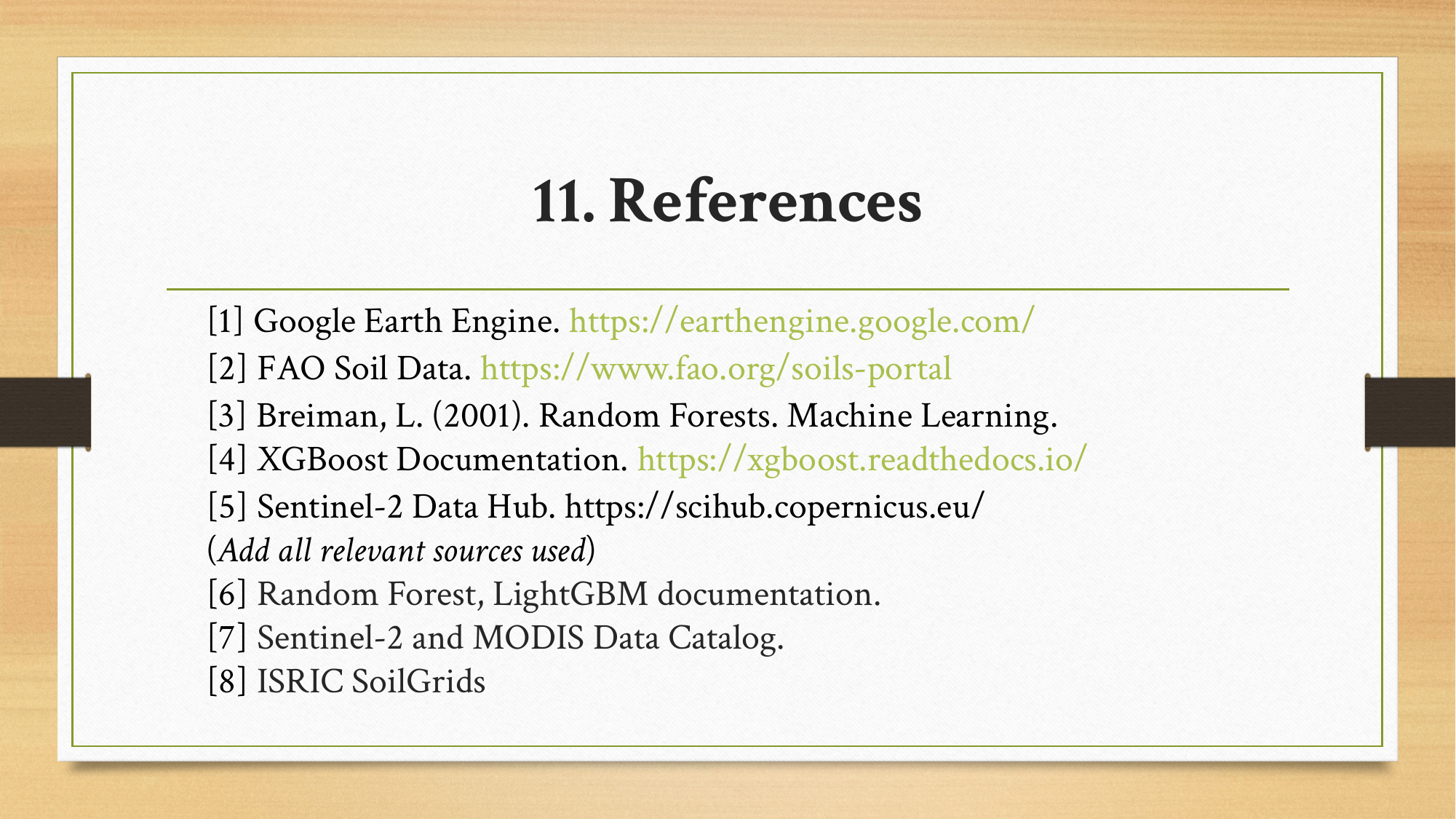

# 11. References
[1] Google Earth Engine. https://earthengine.google.com/
[2] FAO Soil Data. https://www.fao.org/soils-portal
[3] Breiman, L. (2001). Random Forests. Machine Learning.
[4] XGBoost Documentation. https://xgboost.readthedocs.io/
[5] Sentinel-2 Data Hub. https://scihub.copernicus.eu/
(Add all relevant sources used)
[6] Random Forest, LightGBM documentation.
[7] Sentinel-2 and MODIS Data Catalog.
[8] ISRIC SoilGrids